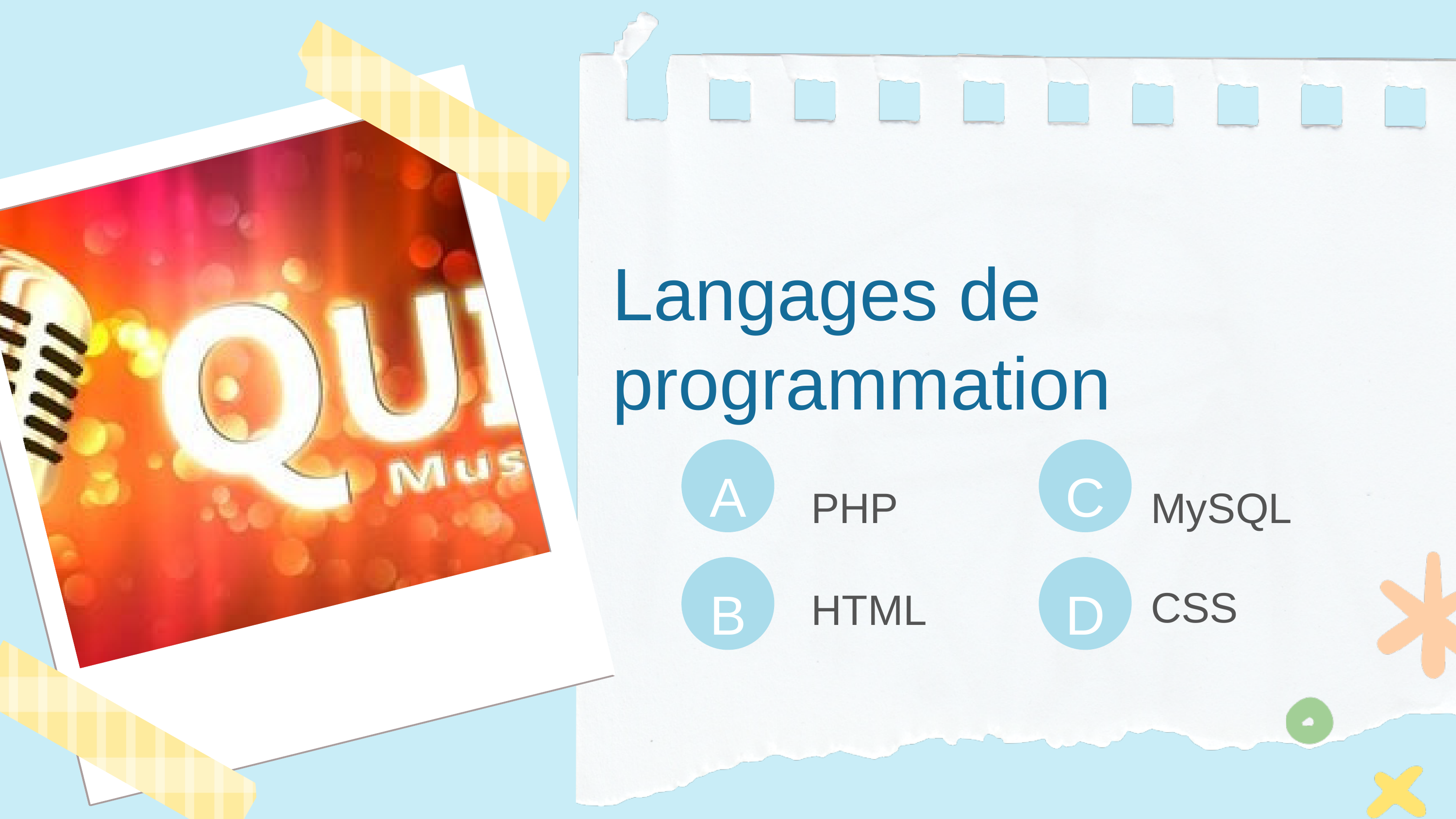

Langages de programmation

A
C
PHP
MySQL
CSS
HTML

B
D